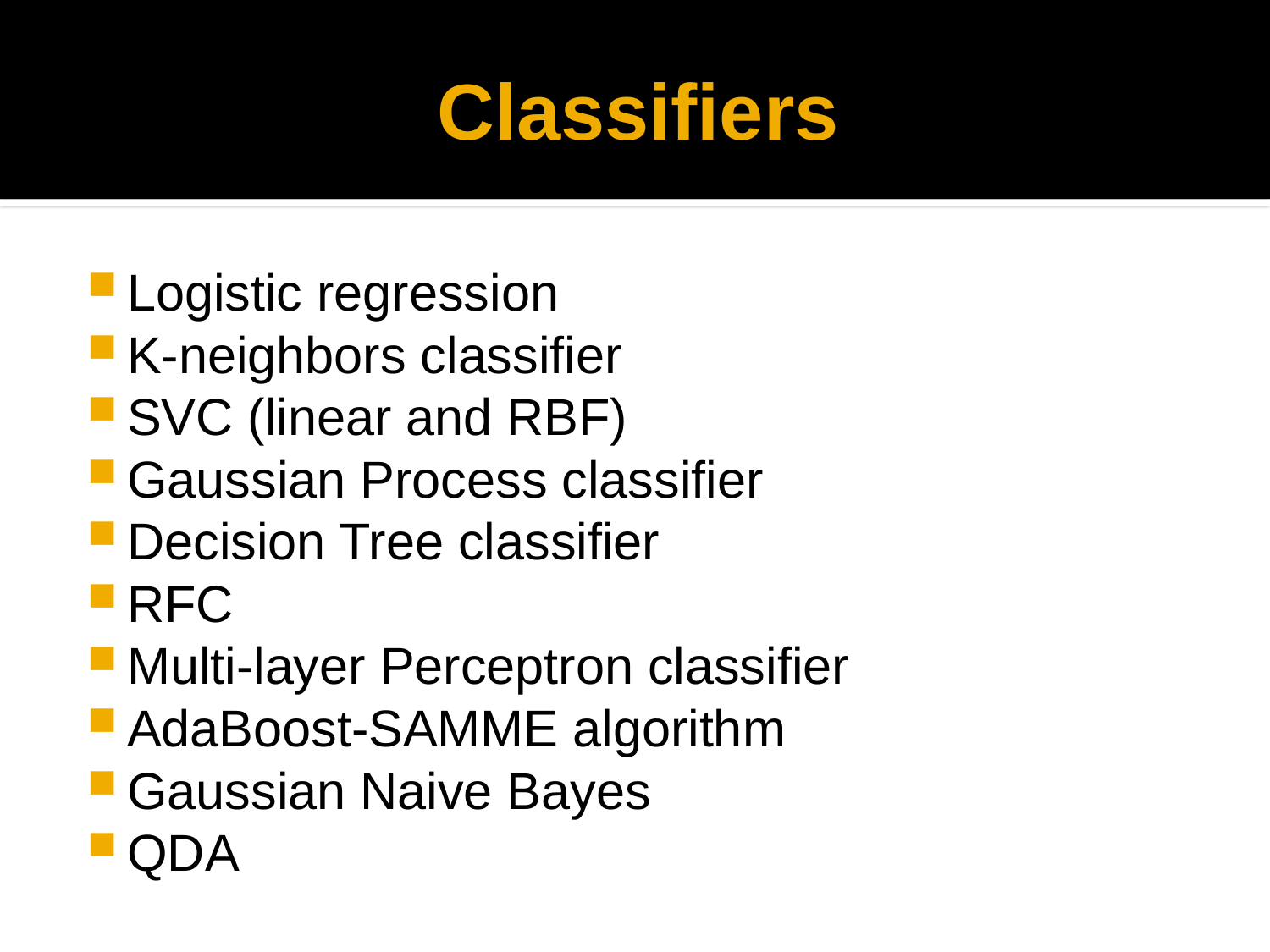

# Classifiers
Logistic regression
K-neighbors classifier
SVC (linear and RBF)
Gaussian Process classifier
Decision Tree classifier
RFC
Multi-layer Perceptron classifier
AdaBoost-SAMME algorithm
Gaussian Naive Bayes
QDA